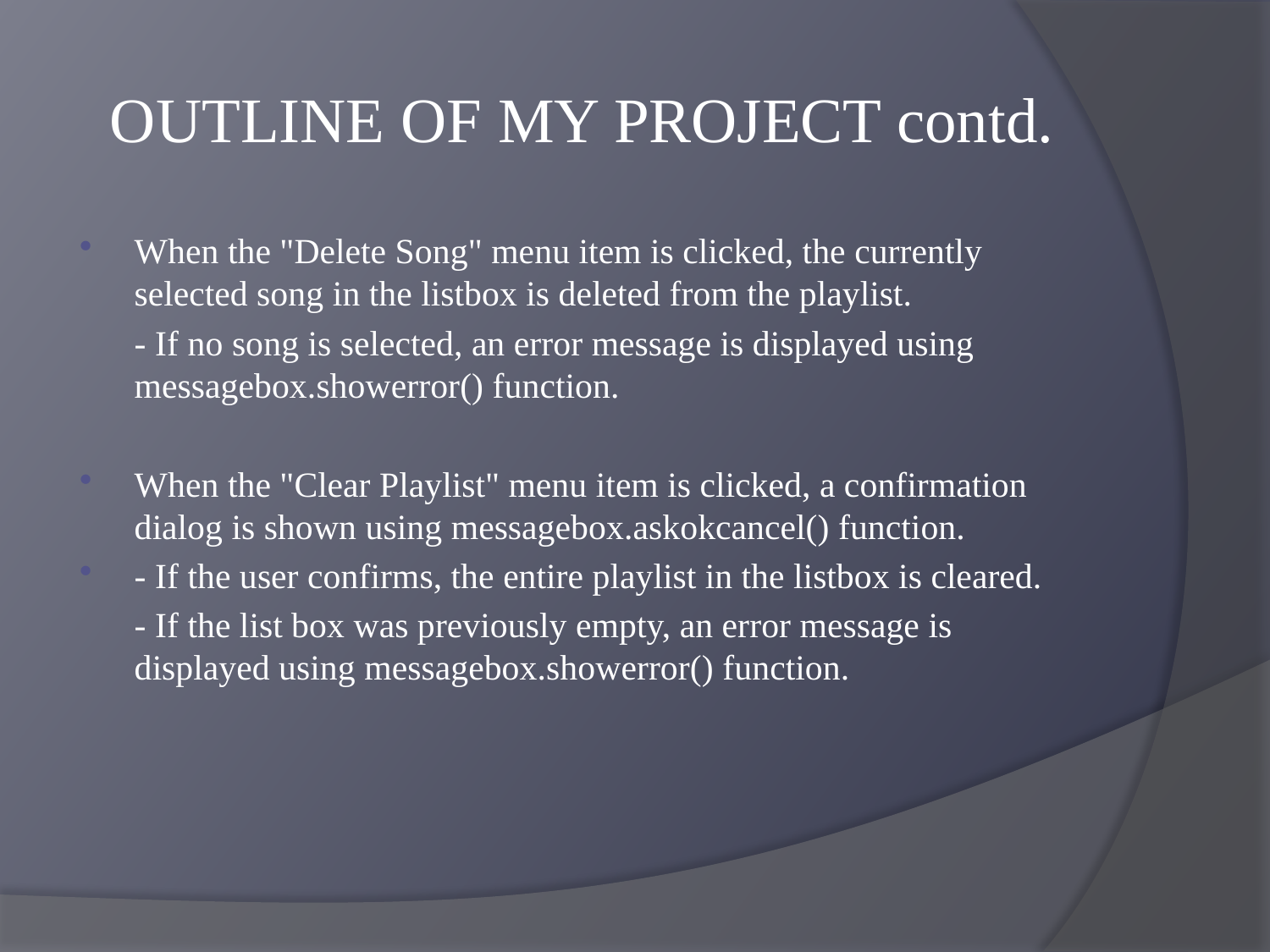

# OUTLINE OF MY PROJECT contd.
When the "Delete Song" menu item is clicked, the currently selected song in the listbox is deleted from the playlist.
	- If no song is selected, an error message is displayed using messagebox.showerror() function.

When the "Clear Playlist" menu item is clicked, a confirmation dialog is shown using messagebox.askokcancel() function.
- If the user confirms, the entire playlist in the listbox is cleared.
	- If the list box was previously empty, an error message is displayed using messagebox.showerror() function.